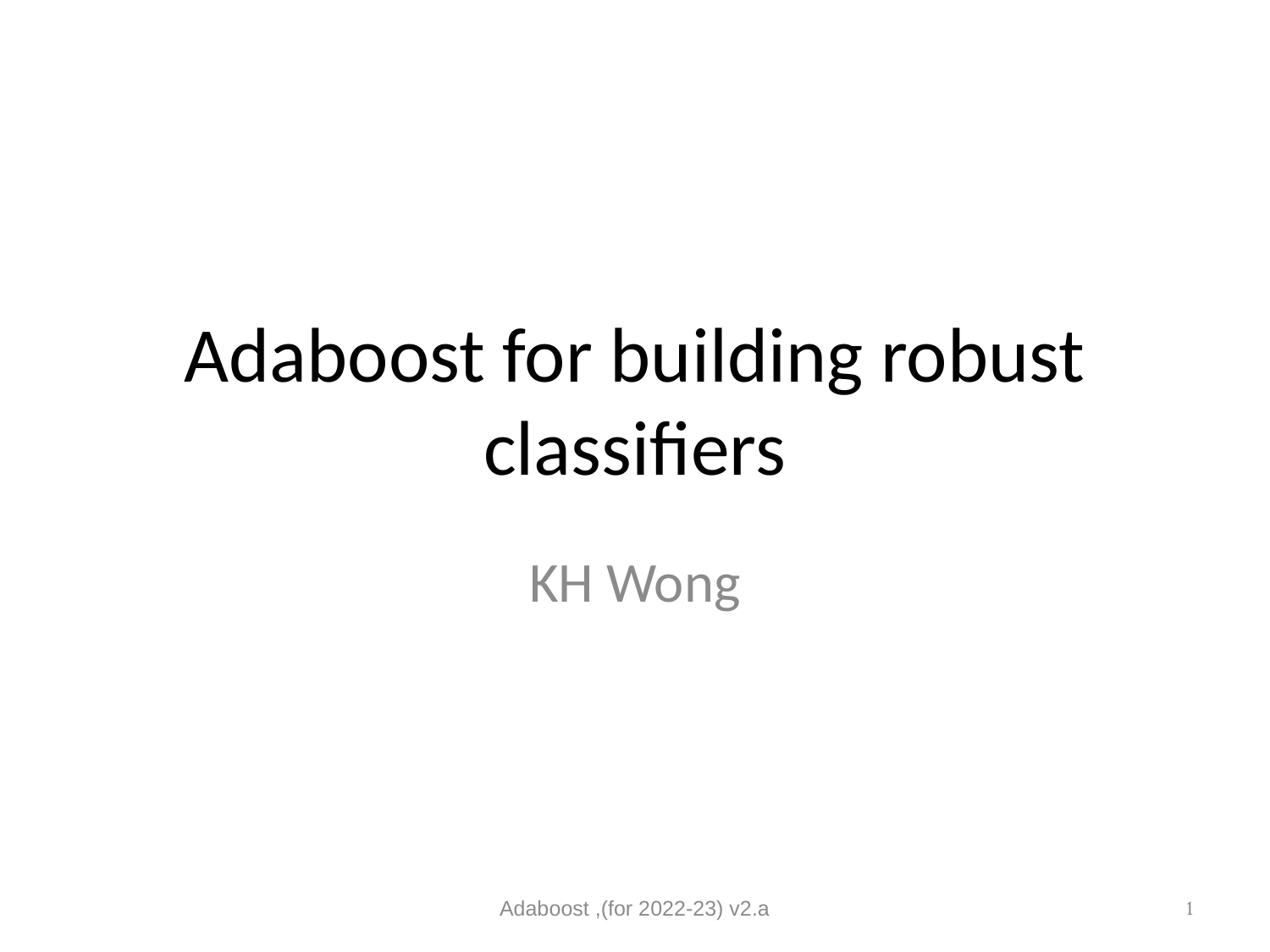

# Adaboost for building robust classifiers
KH Wong
Adaboost ,(for 2022-23) v2.a
1